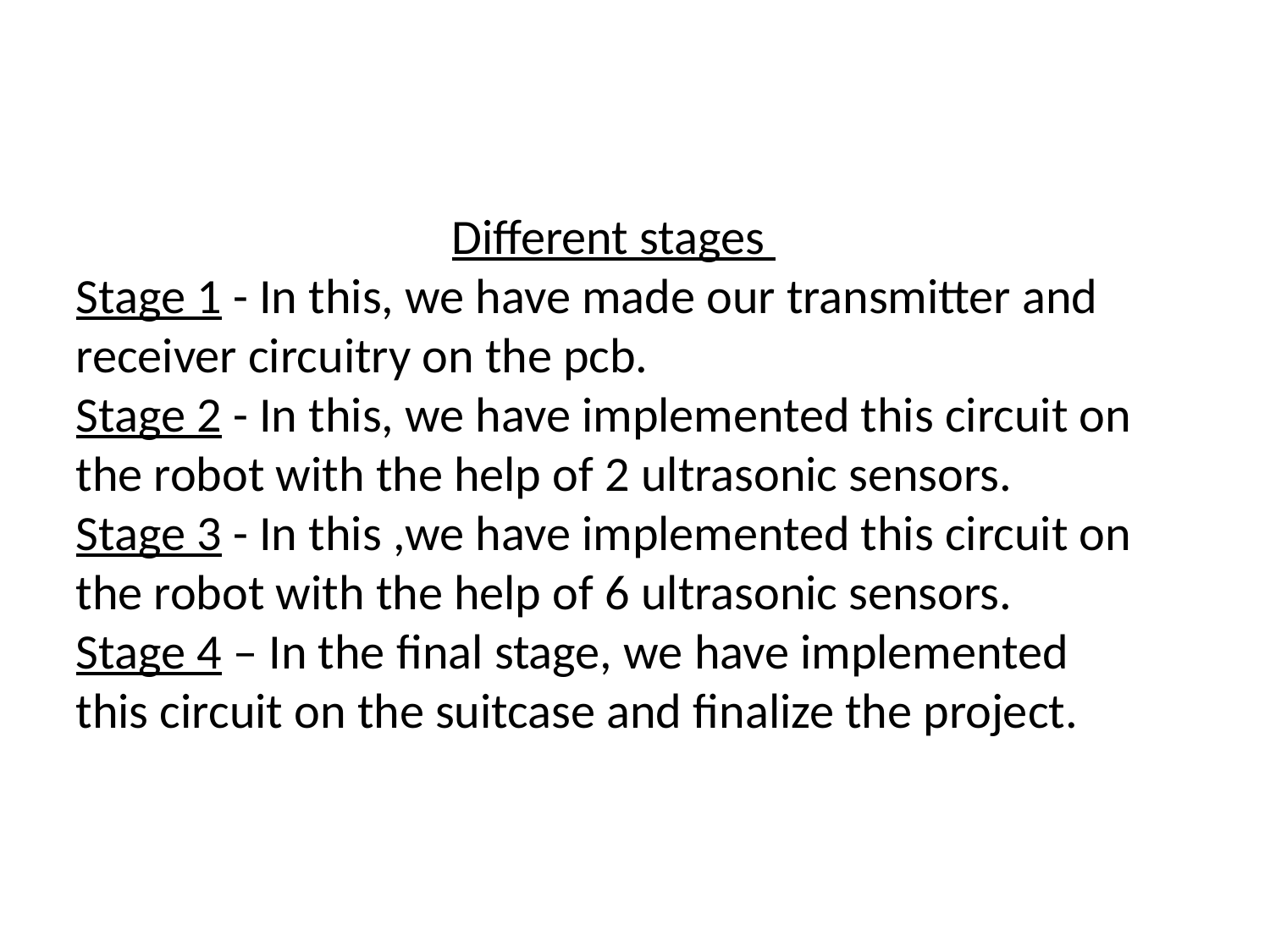

Different stages
Stage 1 - In this, we have made our transmitter and receiver circuitry on the pcb.
Stage 2 - In this, we have implemented this circuit on the robot with the help of 2 ultrasonic sensors.
Stage 3 - In this ,we have implemented this circuit on the robot with the help of 6 ultrasonic sensors.
Stage 4 – In the final stage, we have implemented this circuit on the suitcase and finalize the project.